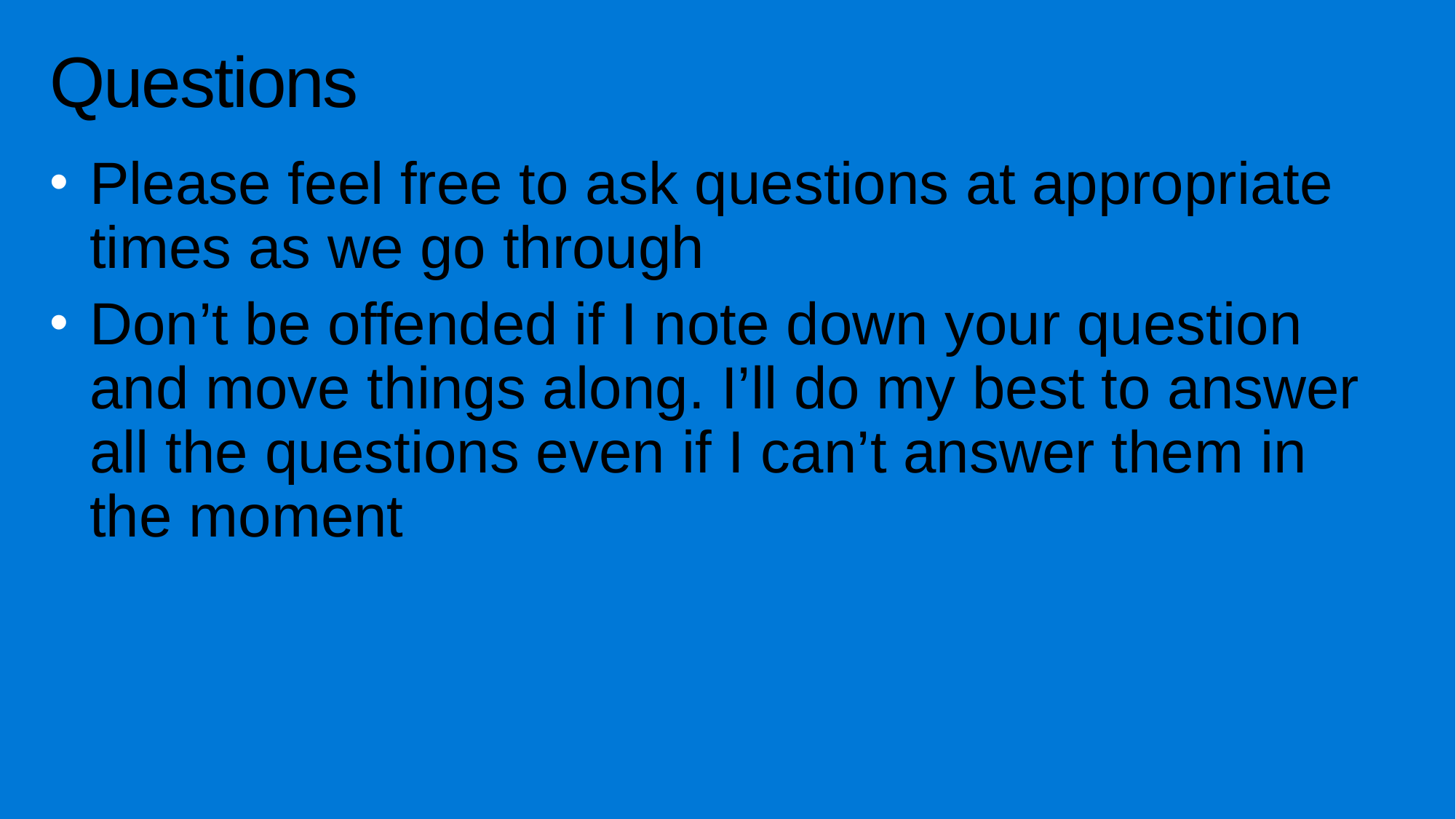

# Questions
Please feel free to ask questions at appropriate times as we go through
Don’t be offended if I note down your question and move things along. I’ll do my best to answer all the questions even if I can’t answer them in the moment